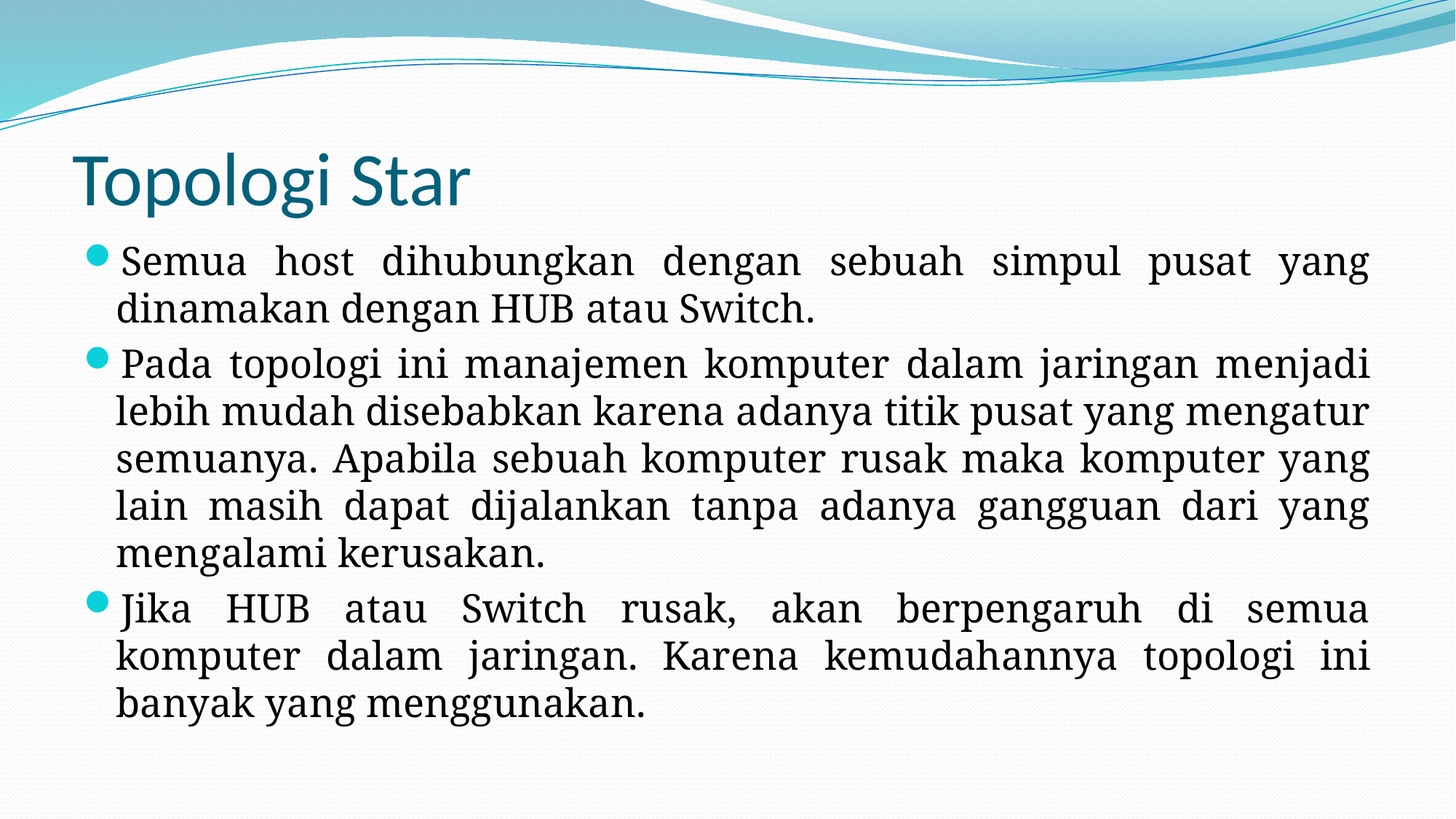

# Topologi Star
Semua host dihubungkan dengan sebuah simpul pusat yang dinamakan dengan HUB atau Switch.
Pada topologi ini manajemen komputer dalam jaringan menjadi lebih mudah disebabkan karena adanya titik pusat yang mengatur semuanya. Apabila sebuah komputer rusak maka komputer yang lain masih dapat dijalankan tanpa adanya gangguan dari yang mengalami kerusakan.
Jika HUB atau Switch rusak, akan berpengaruh di semua komputer dalam jaringan. Karena kemudahannya topologi ini banyak yang menggunakan.